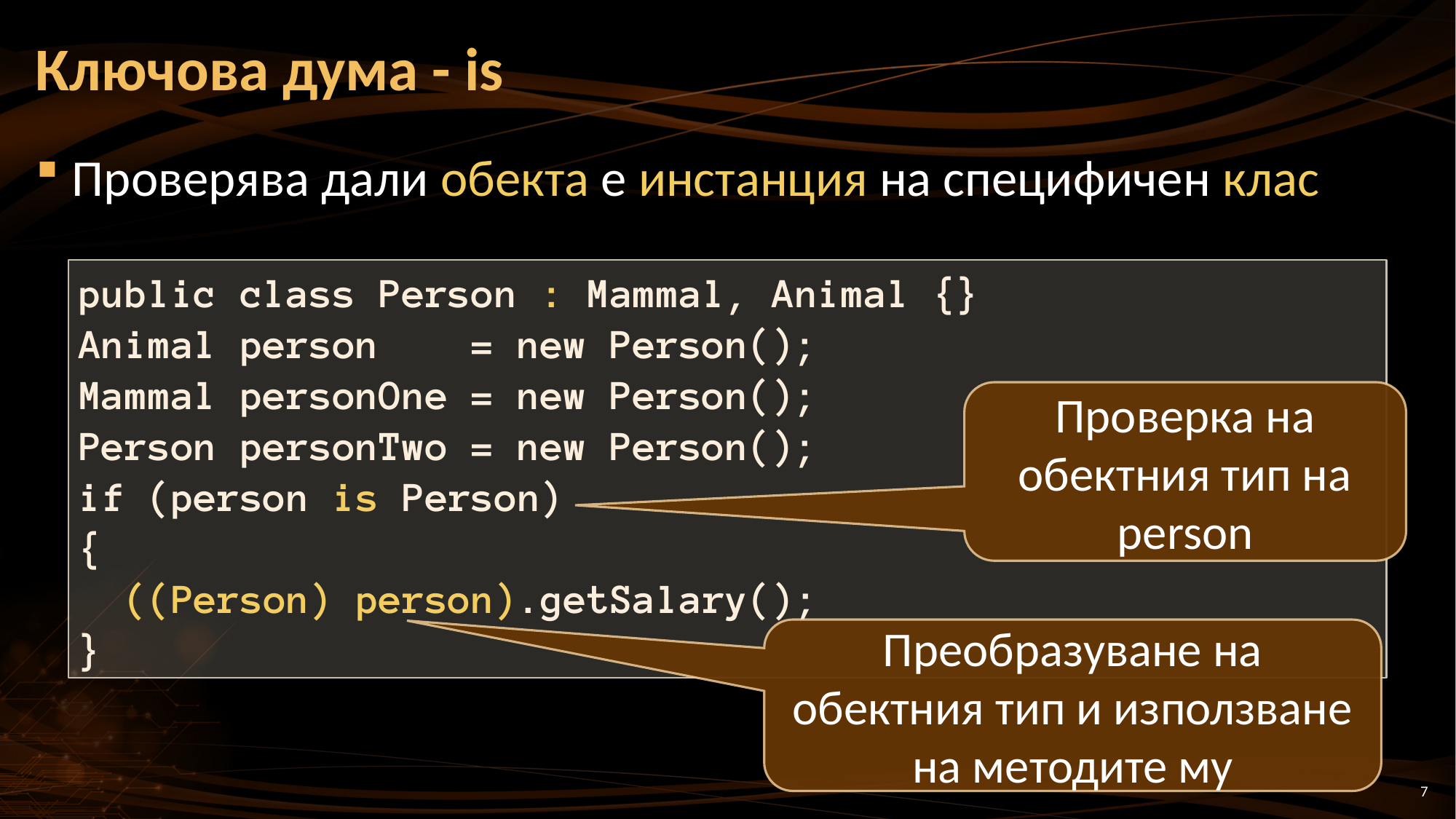

# Ключова дума - is
Проверява дали обекта е инстанция на специфичен клас

public class Person : Mammal, Animal {}
Animal person    = new Person();
Mammal personOne = new Person();
Person personTwo = new Person();
if (person is Person)
{
  ((Person) person).getSalary();
}
Проверка на обектния тип на person
Преобразуване на обектния тип и използване на методите му
7